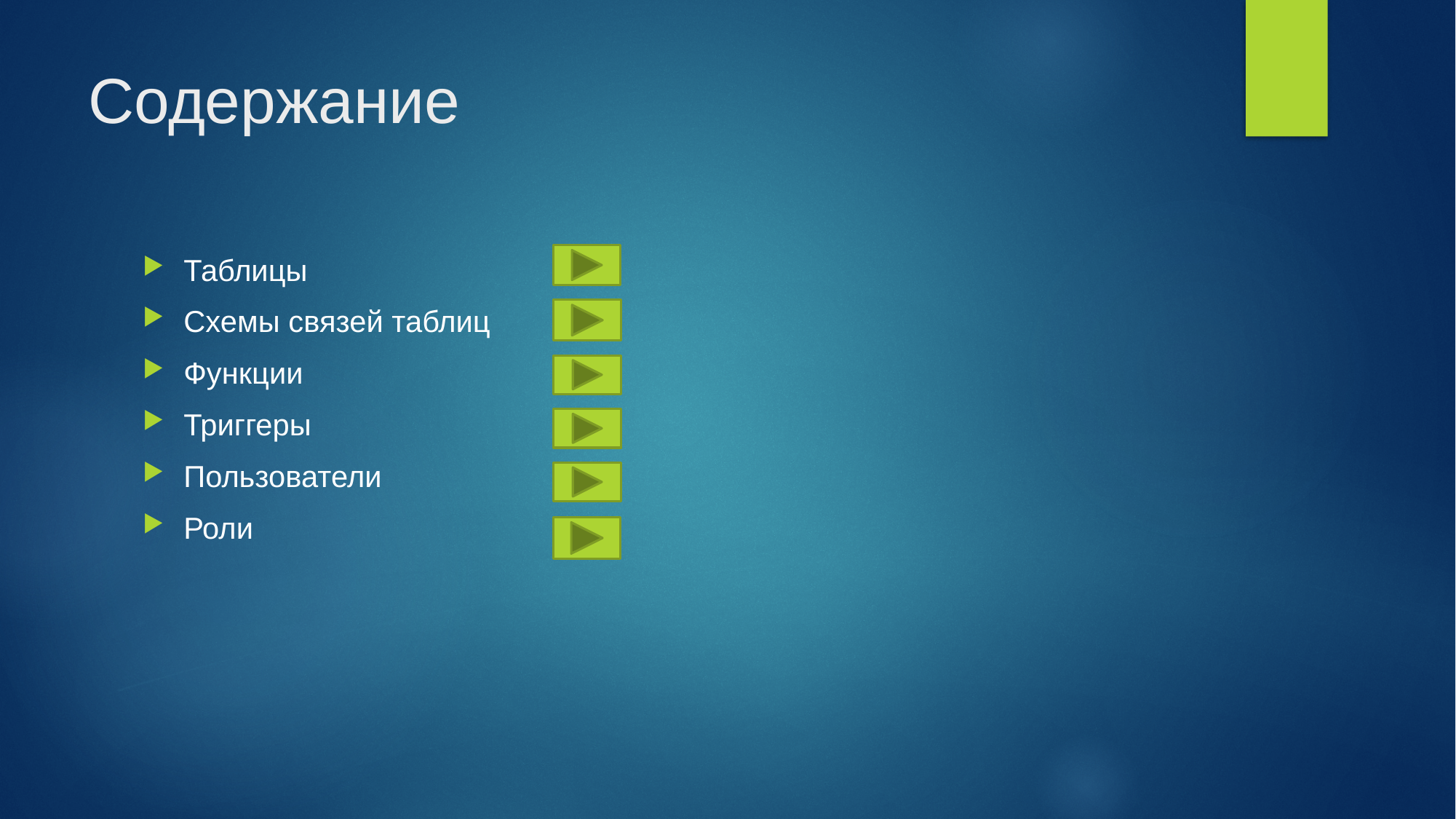

# Содержание
Таблицы
Схемы связей таблиц
Функции
Триггеры
Пользователи
Роли